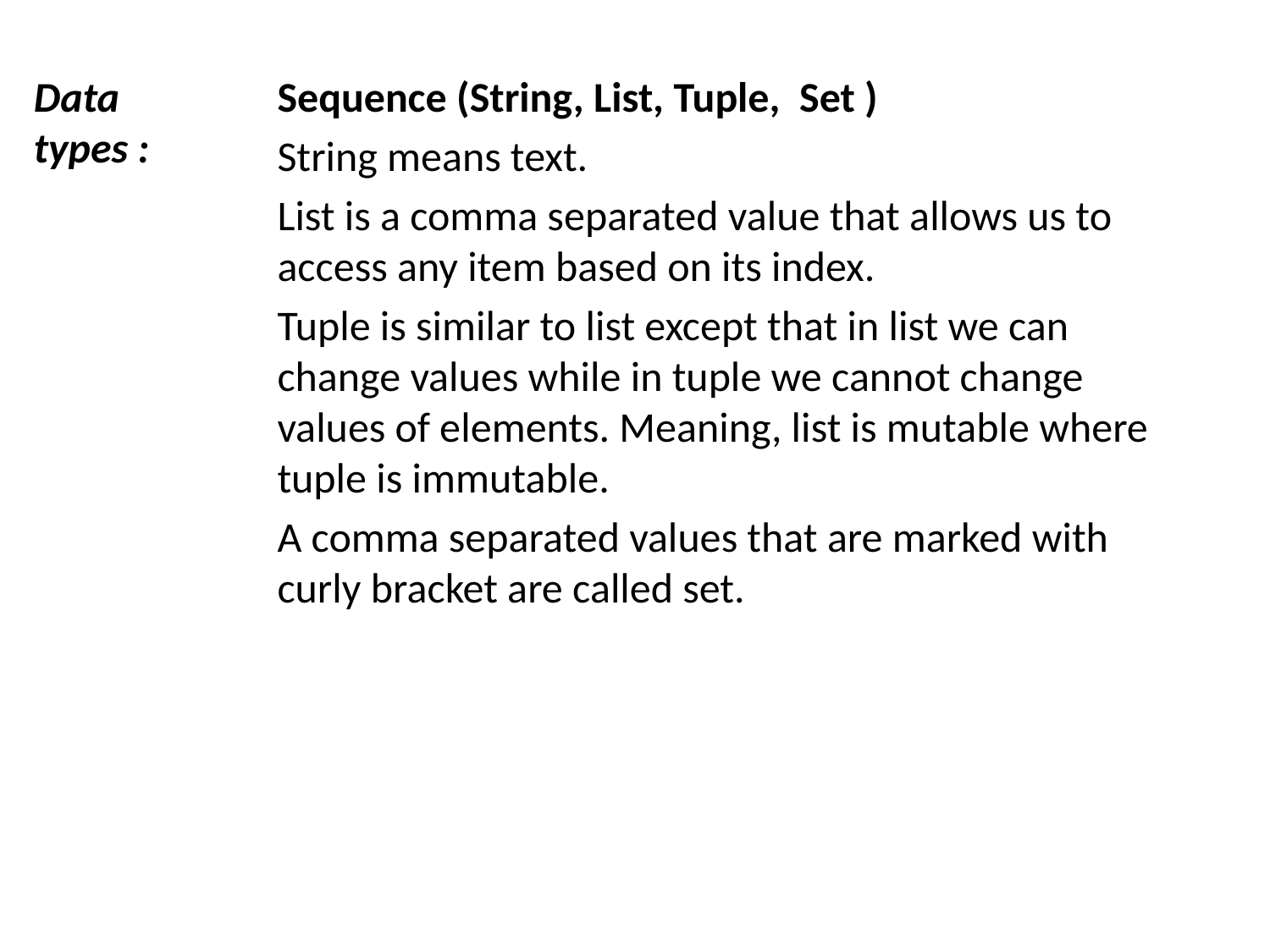

Data types :
Sequence (String, List, Tuple,  Set )
String means text.
List is a comma separated value that allows us to access any item based on its index.
Tuple is similar to list except that in list we can change values while in tuple we cannot change values of elements. Meaning, list is mutable where tuple is immutable.
A comma separated values that are marked with curly bracket are called set.